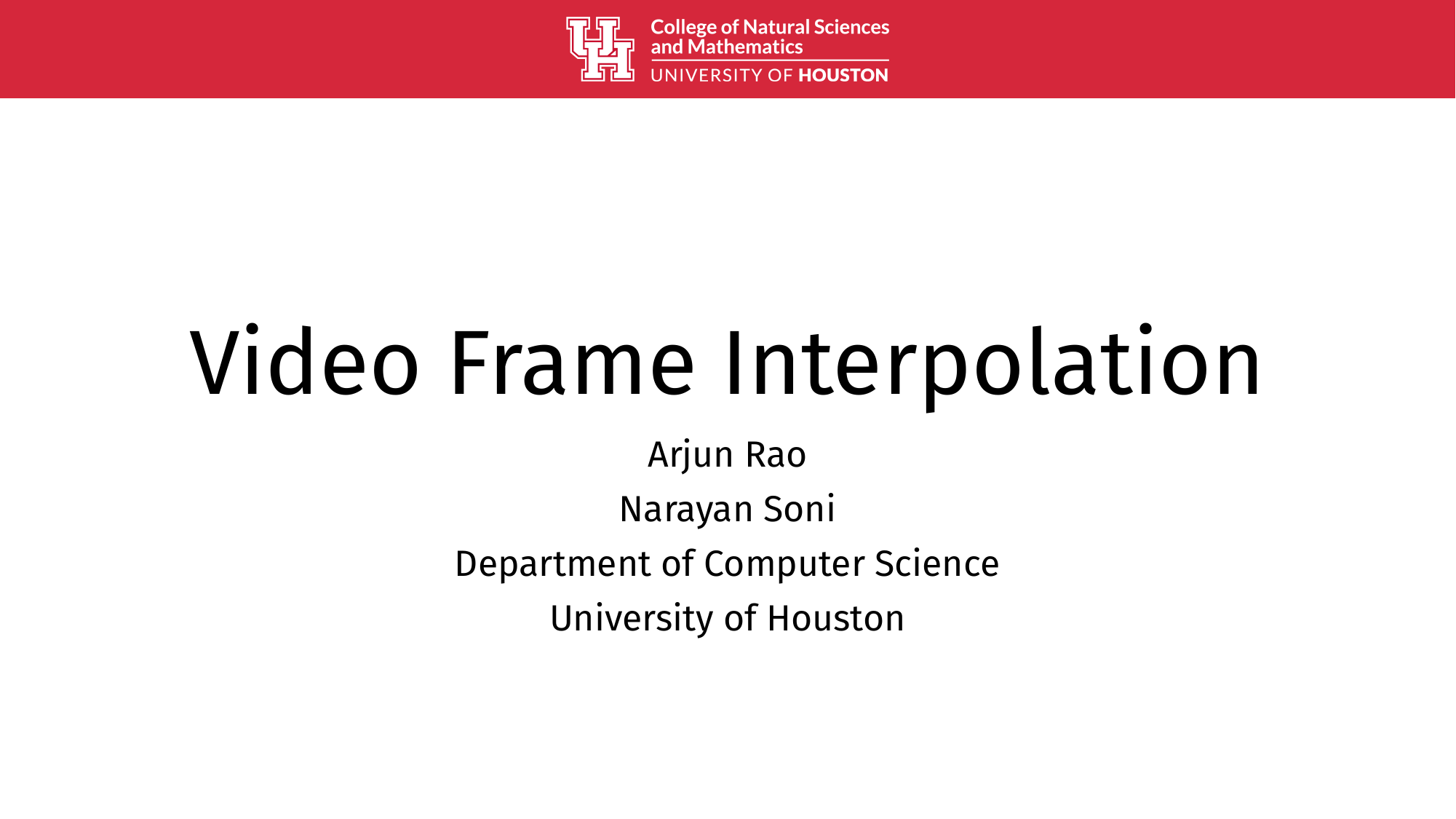

# Video Frame Interpolation
Arjun Rao
Narayan Soni
Department of Computer Science
University of Houston